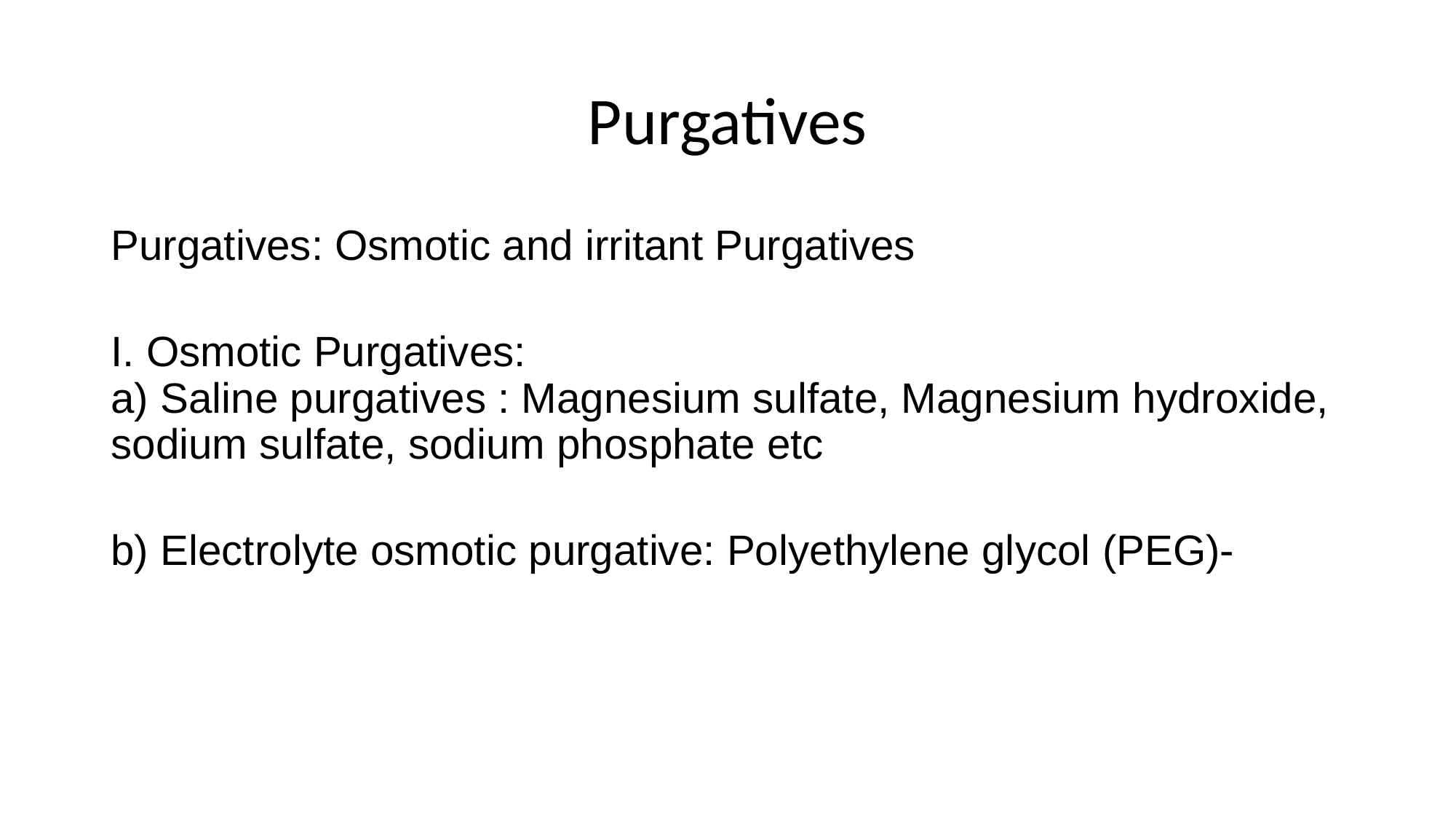

# Purgatives
Purgatives: Osmotic and irritant Purgatives
I. Osmotic Purgatives:
a) Saline purgatives : Magnesium sulfate, Magnesium hydroxide, sodium sulfate, sodium phosphate etc
b) Electrolyte osmotic purgative: Polyethylene glycol (PEG)-